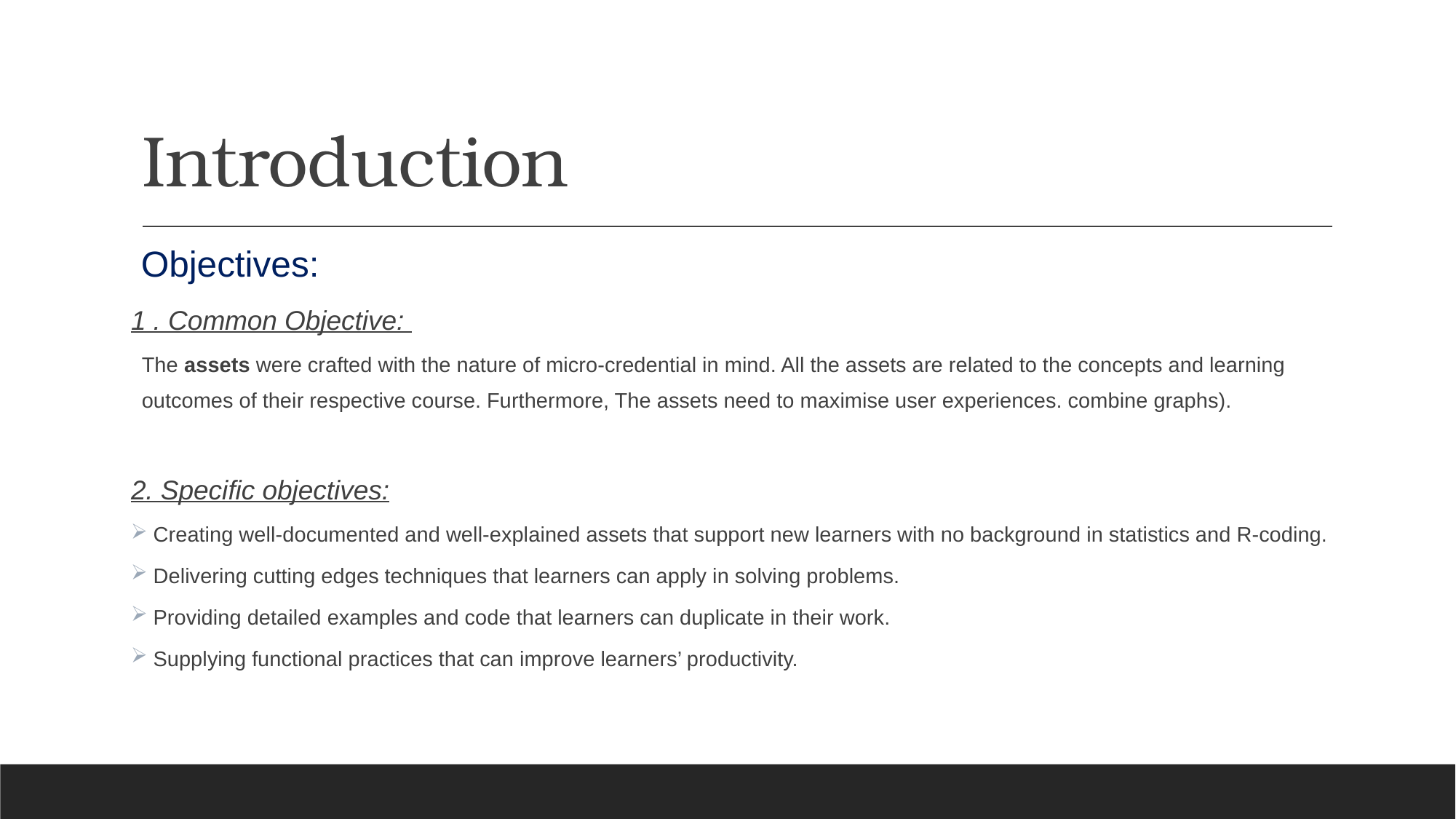

# Introduction
 Objectives:
1 . Common Objective:
The assets were crafted with the nature of micro-credential in mind. All the assets are related to the concepts and learning outcomes of their respective course. Furthermore, The assets need to maximise user experiences. combine graphs).

2. Specific objectives:
 Creating well-documented and well-explained assets that support new learners with no background in statistics and R-coding.
 Delivering cutting edges techniques that learners can apply in solving problems.
 Providing detailed examples and code that learners can duplicate in their work.
 Supplying functional practices that can improve learners’ productivity.